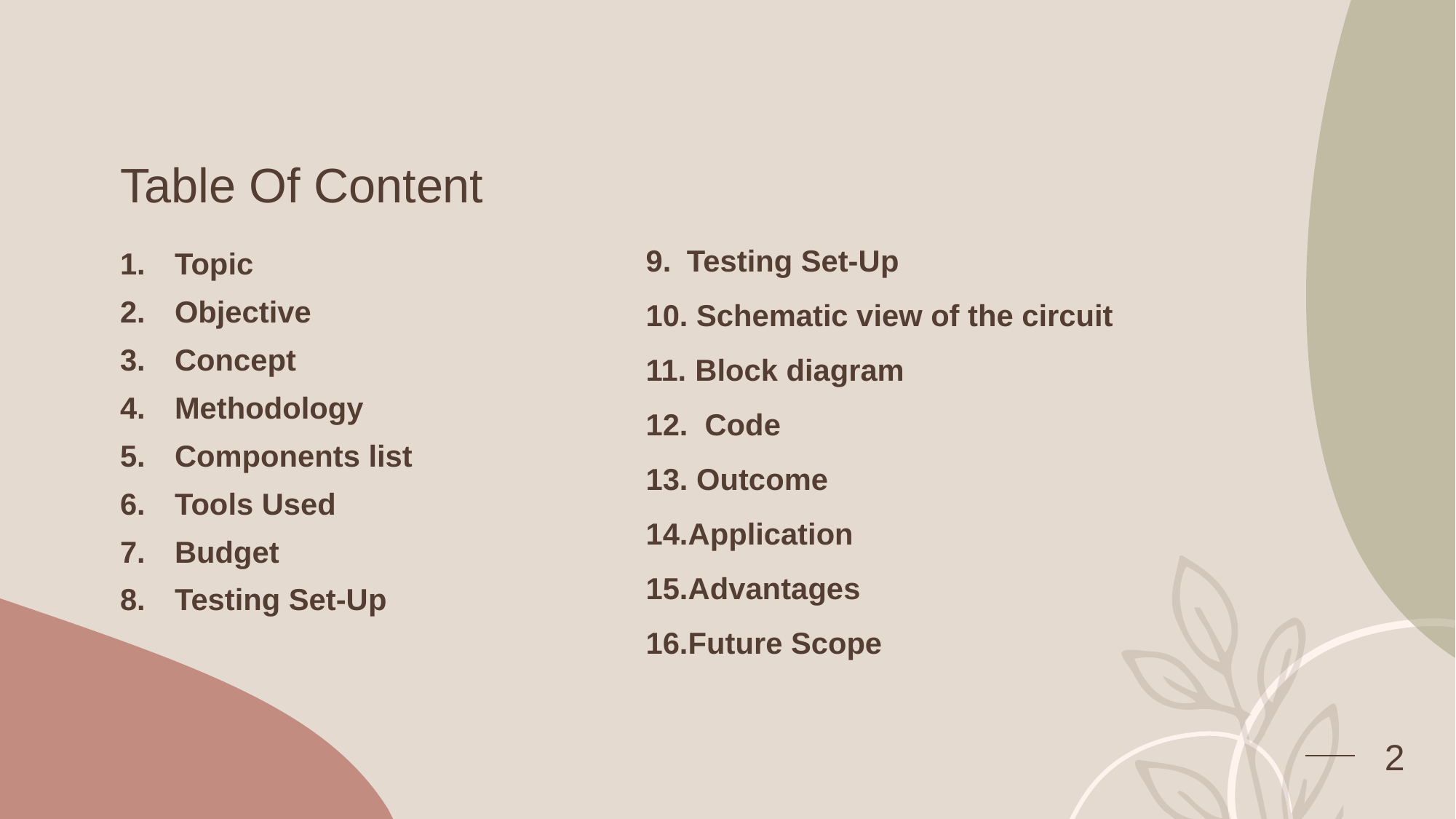

# Table Of Content
Testing Set-Up
 Schematic view of the circuit
 Block diagram
  Code
 Outcome
Application
Advantages
Future Scope
Topic
Objective
Concept
Methodology
Components list
Tools Used
Budget
Testing Set-Up
2